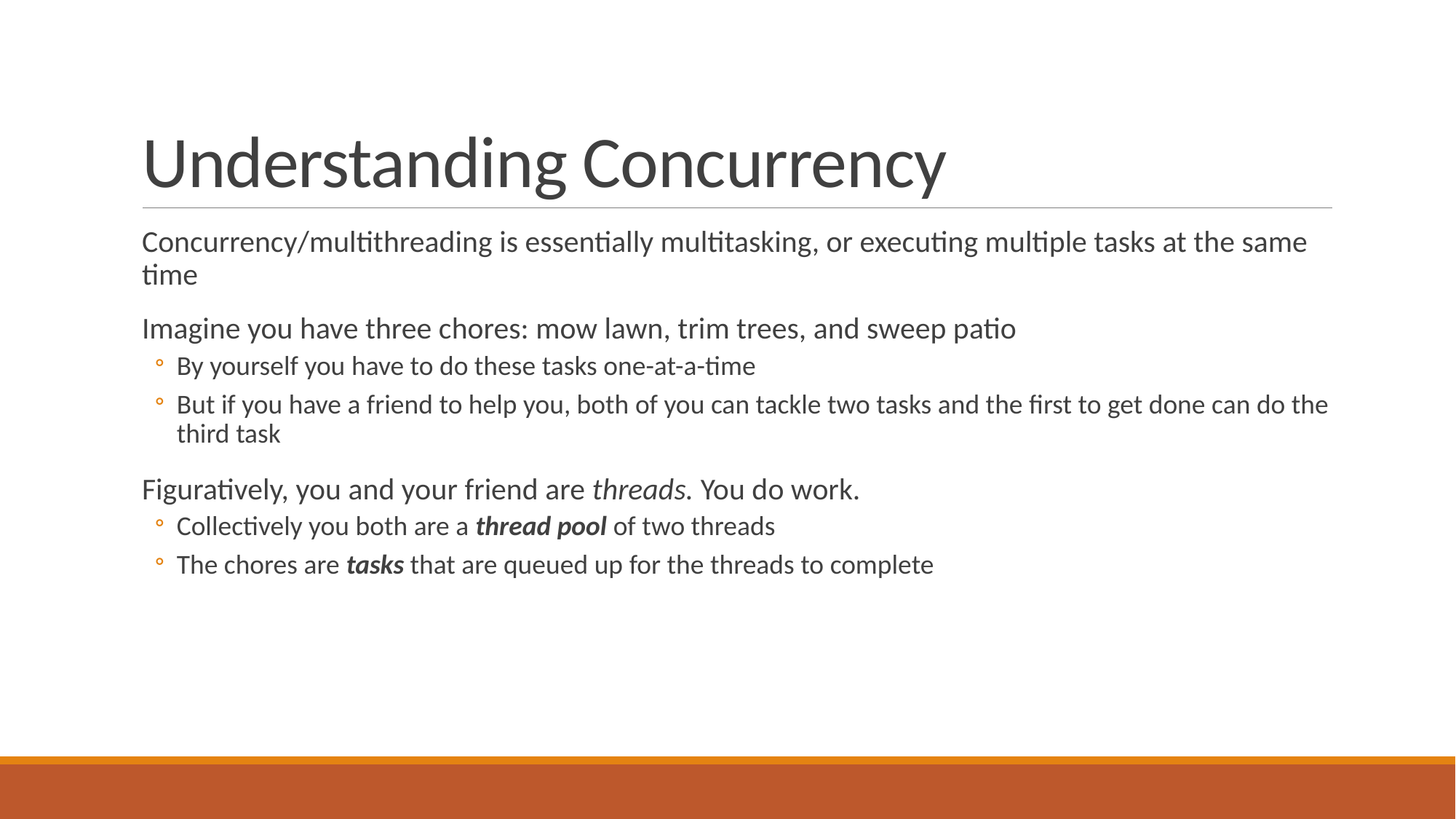

# Understanding Concurrency
Concurrency/multithreading is essentially multitasking, or executing multiple tasks at the same time
Imagine you have three chores: mow lawn, trim trees, and sweep patio
By yourself you have to do these tasks one-at-a-time
But if you have a friend to help you, both of you can tackle two tasks and the first to get done can do the third task
Figuratively, you and your friend are threads. You do work.
Collectively you both are a thread pool of two threads
The chores are tasks that are queued up for the threads to complete